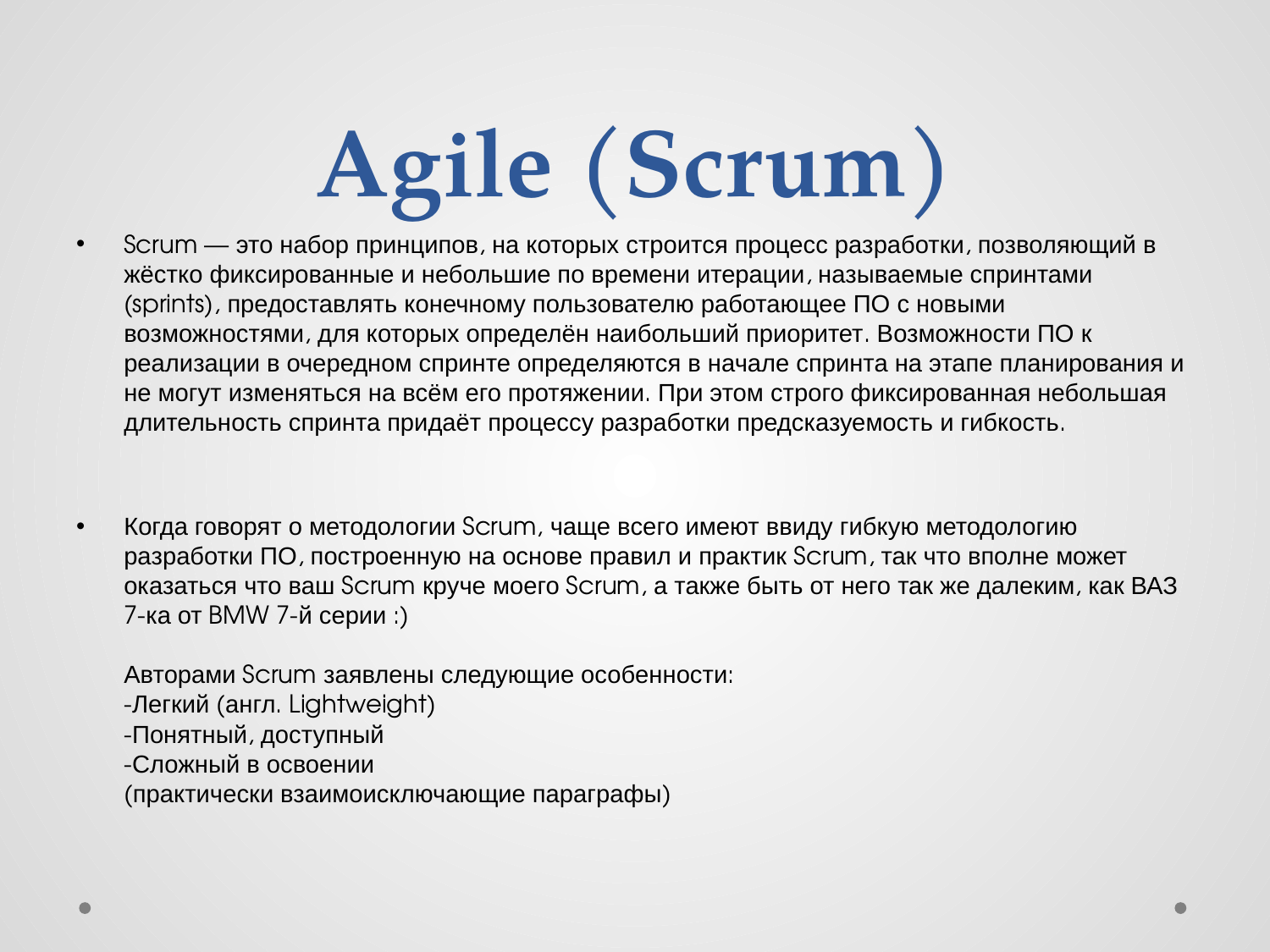

# Agile (Scrum)
Scrum — это набор принципов, на которых строится процесс разработки, позволяющий в жёстко фиксированные и небольшие по времени итерации, называемые спринтами (sprints), предоставлять конечному пользователю работающее ПО с новыми возможностями, для которых определён наибольший приоритет. Возможности ПО к реализации в очередном спринте определяются в начале спринта на этапе планирования и не могут изменяться на всём его протяжении. При этом строго фиксированная небольшая длительность спринта придаёт процессу разработки предсказуемость и гибкость.

Когда говорят о методологии Scrum, чаще всего имеют ввиду гибкую методологию разработки ПО, построенную на основе правил и практик Scrum, так что вполне может оказаться что ваш Scrum круче моего Scrum, а также быть от него так же далеким, как ВАЗ 7-ка от BMW 7-й серии :)
Авторами Scrum заявлены следующие особенности:
-Легкий (англ. Lightweight)
-Понятный, доступный
-Сложный в освоении
(практически взаимоисключающие параграфы)